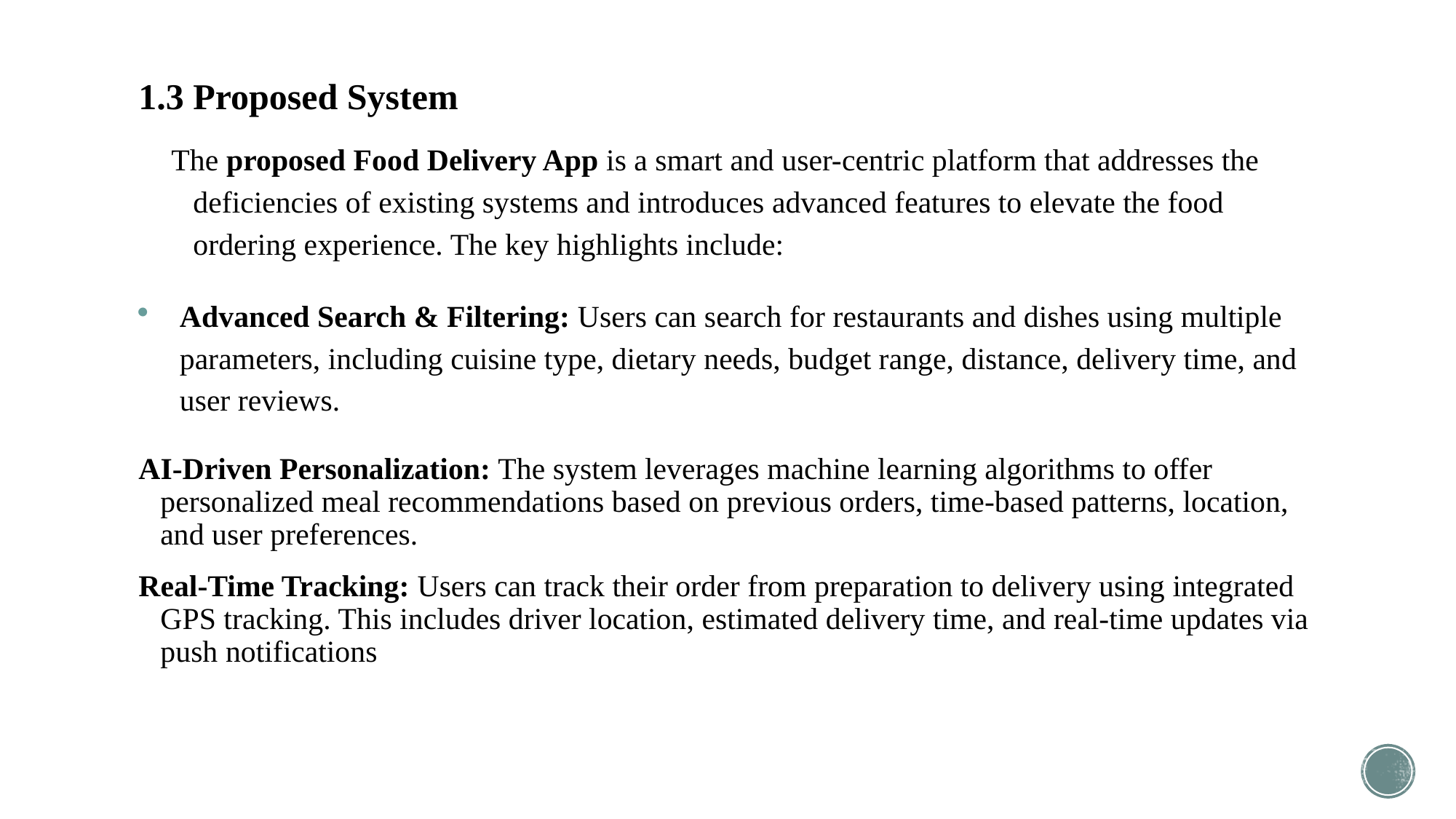

# 1.3 Proposed System
The proposed Food Delivery App is a smart and user-centric platform that addresses the deficiencies of existing systems and introduces advanced features to elevate the food ordering experience. The key highlights include:
Advanced Search & Filtering: Users can search for restaurants and dishes using multiple parameters, including cuisine type, dietary needs, budget range, distance, delivery time, and user reviews.
AI-Driven Personalization: The system leverages machine learning algorithms to offer personalized meal recommendations based on previous orders, time-based patterns, location, and user preferences.
Real-Time Tracking: Users can track their order from preparation to delivery using integrated GPS tracking. This includes driver location, estimated delivery time, and real-time updates via push notifications